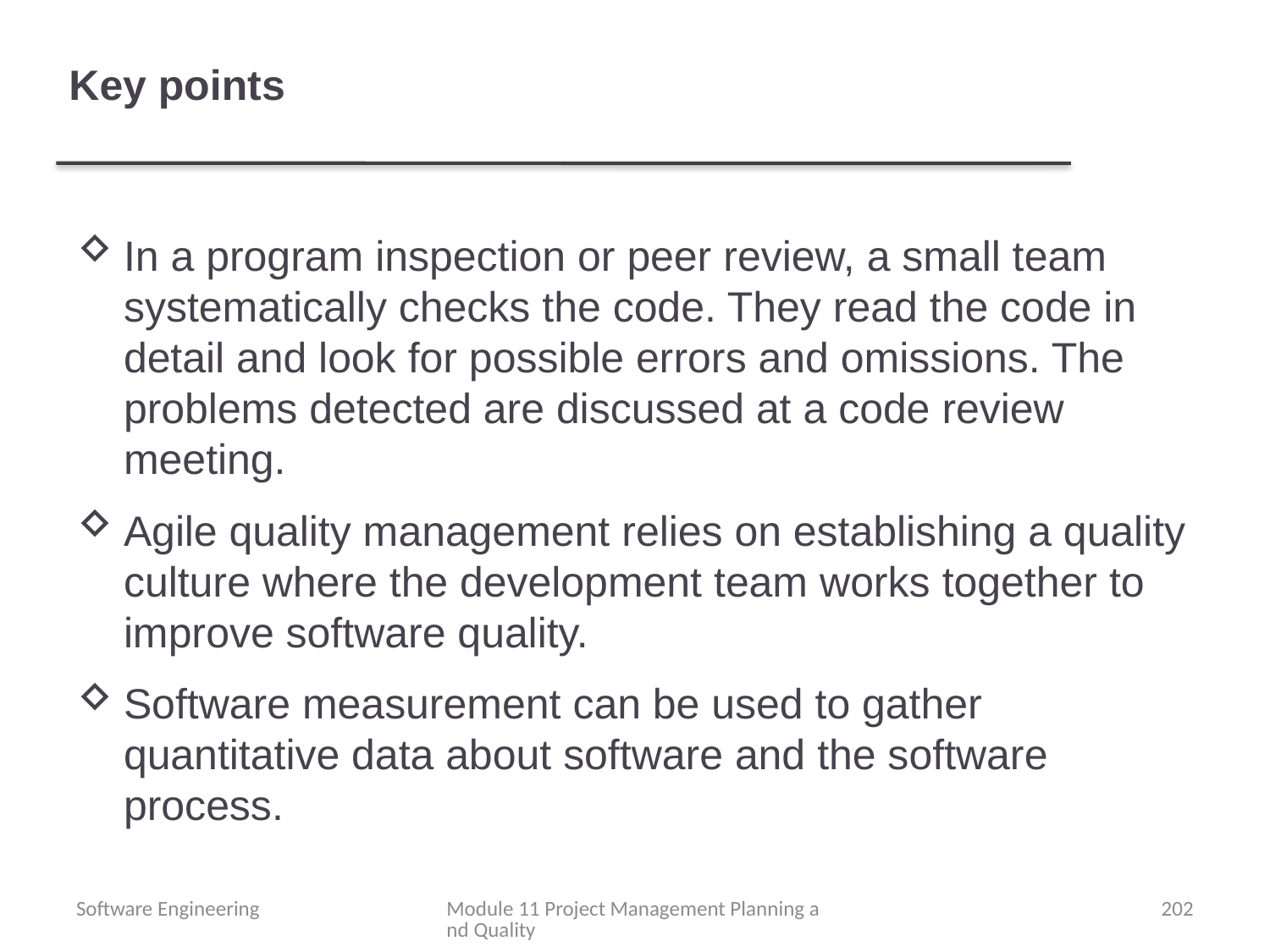

# Key points
In a program inspection or peer review, a small team systematically checks the code. They read the code in detail and look for possible errors and omissions. The problems detected are discussed at a code review meeting.
Agile quality management relies on establishing a quality culture where the development team works together to improve software quality.
Software measurement can be used to gather quantitative data about software and the software process.
Software Engineering
Module 11 Project Management Planning and Quality
202